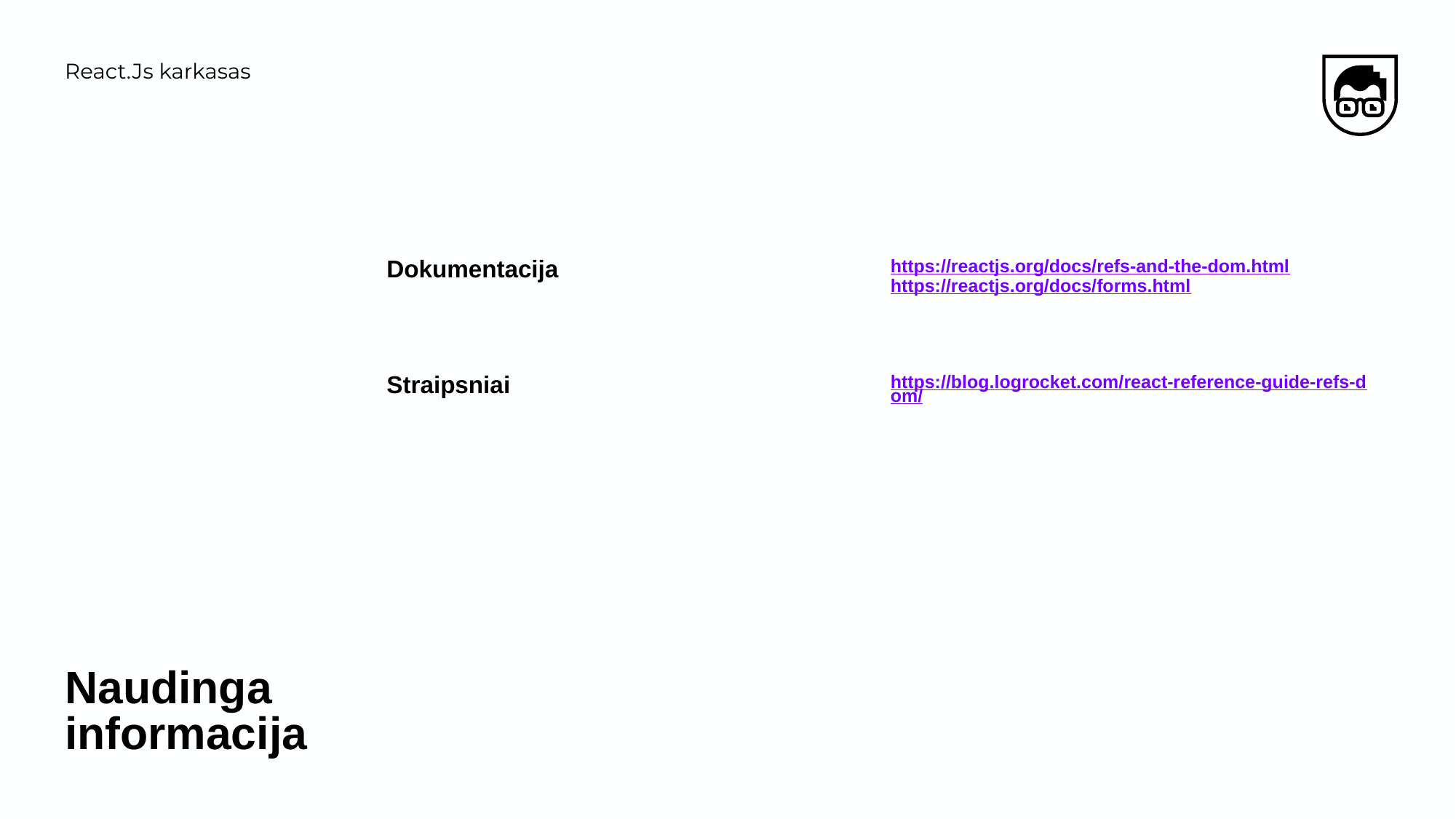

React.Js karkasas
https://reactjs.org/docs/refs-and-the-dom.html
https://reactjs.org/docs/forms.html

Dokumentacija
https://blog.logrocket.com/react-reference-guide-refs-dom/
Straipsniai
# Naudinga informacija